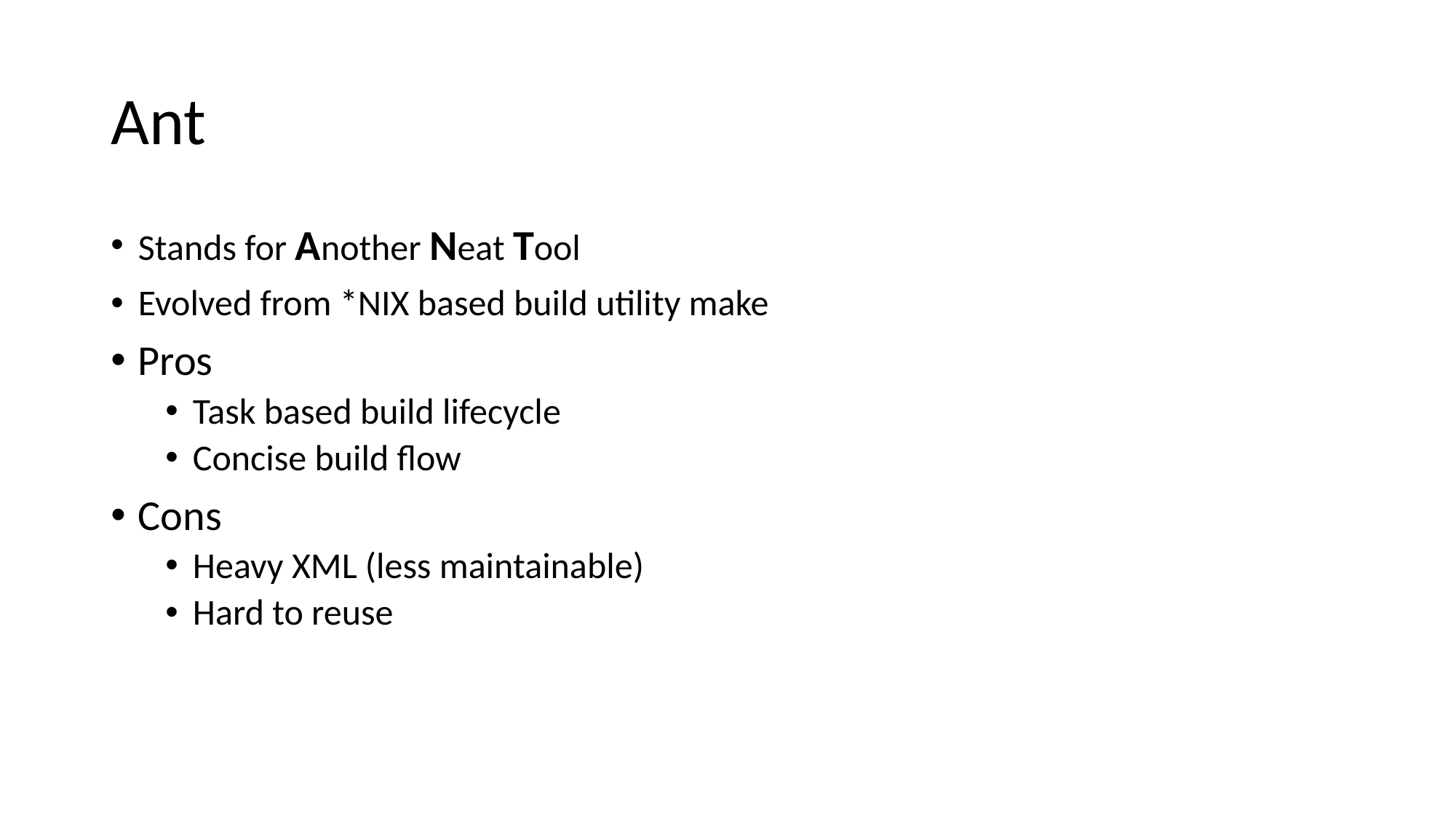

# Ant
Stands for Another Neat Tool
Evolved from *NIX based build utility make
Pros
Task based build lifecycle
Concise build flow
Cons
Heavy XML (less maintainable)
Hard to reuse